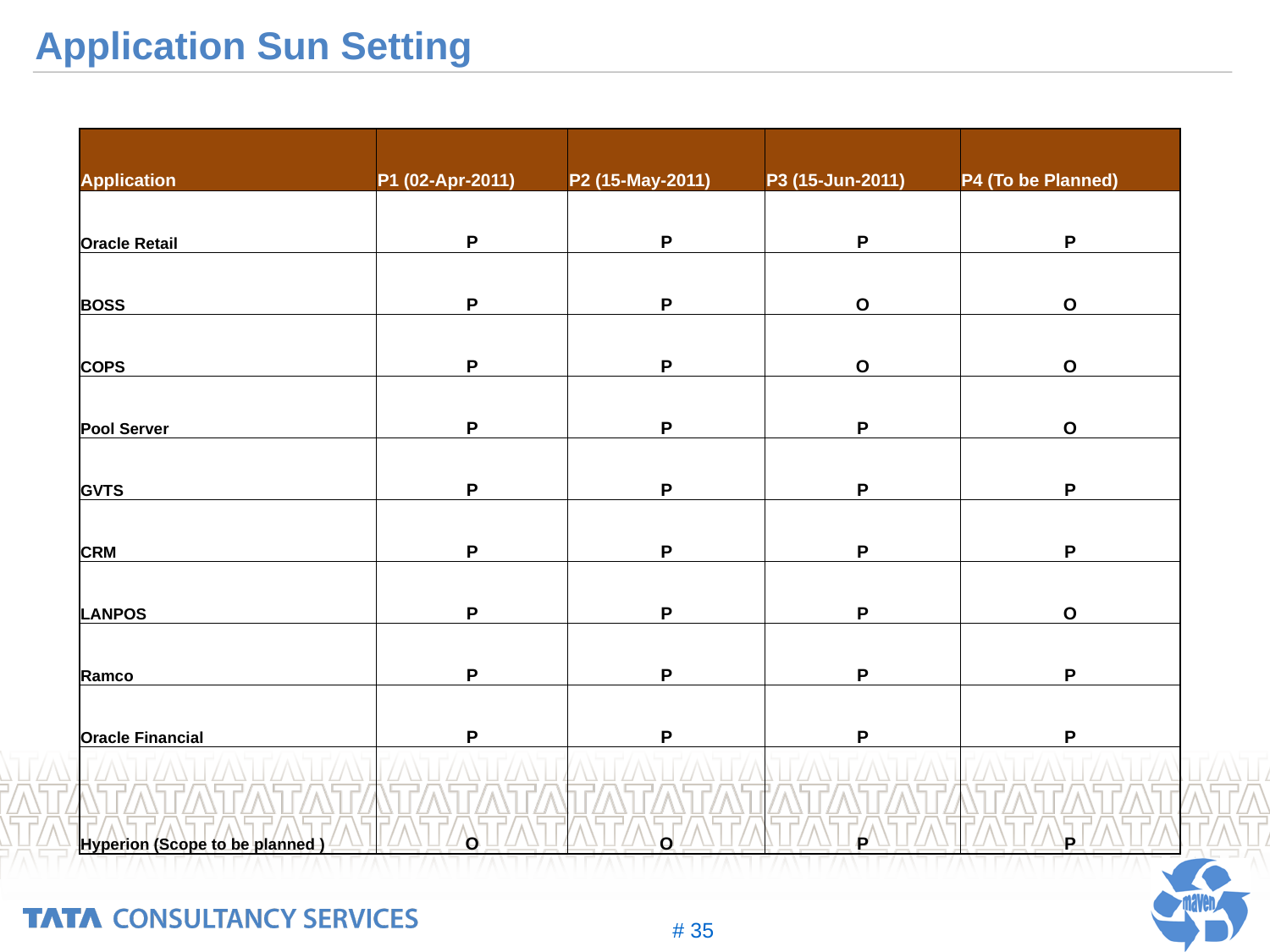

Application Sun Setting
| Application | P1 (02-Apr-2011) | P2 (15-May-2011) | P3 (15-Jun-2011) | P4 (To be Planned) |
| --- | --- | --- | --- | --- |
| Oracle Retail | P | P | P | P |
| BOSS | P | P | O | O |
| COPS | P | P | O | O |
| Pool Server | P | P | P | O |
| GVTS | P | P | P | P |
| CRM | P | P | P | P |
| LANPOS | P | P | P | O |
| Ramco | P | P | P | P |
| Oracle Financial | P | P | P | P |
| Hyperion (Scope to be planned ) | O | O | P | P |